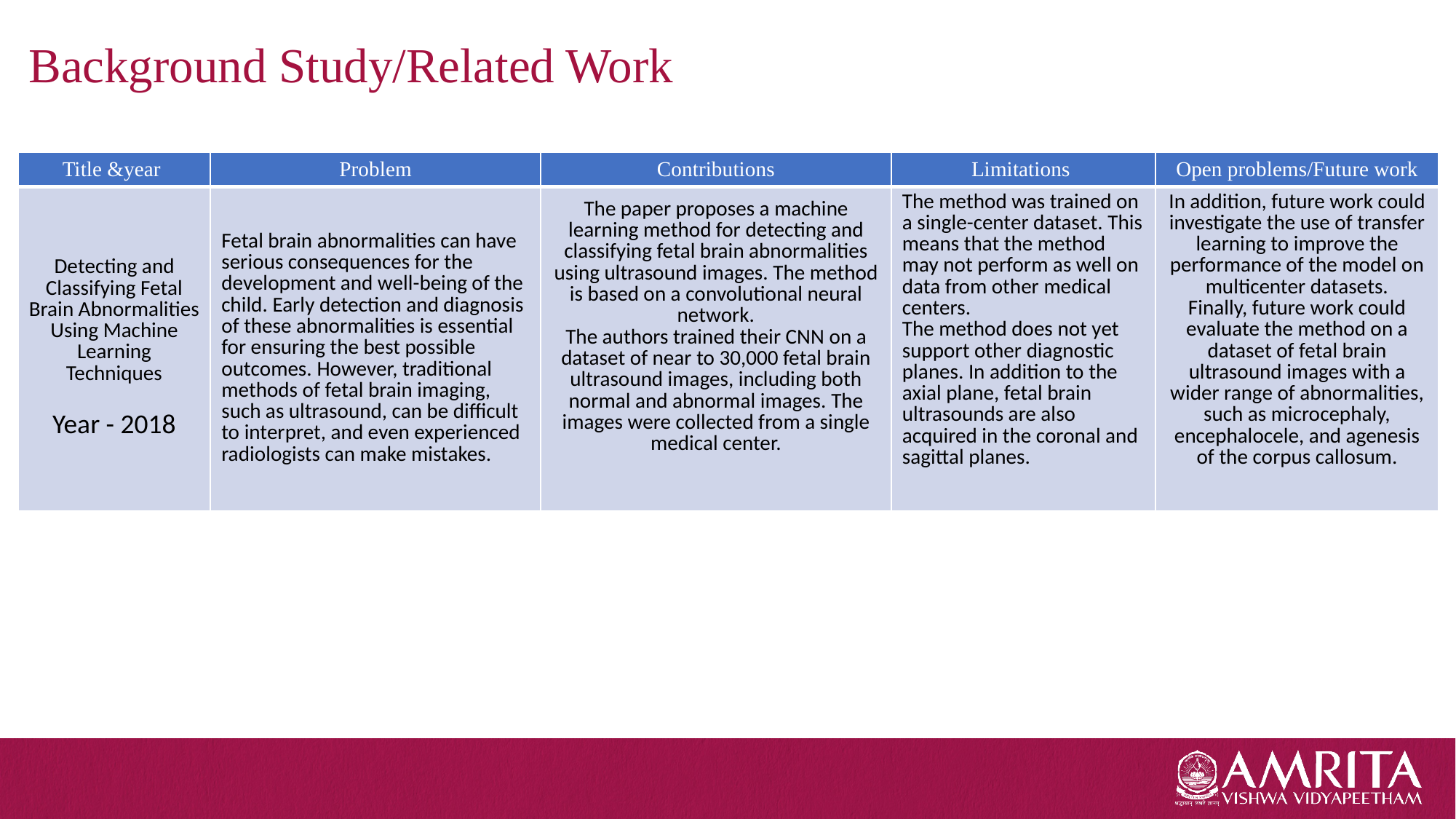

Background Study/Related Work
| Title &year | Problem | Contributions | Limitations | Open problems/Future work |
| --- | --- | --- | --- | --- |
| Detecting and Classifying Fetal Brain Abnormalities Using Machine Learning Techniques Year - 2018 | Fetal brain abnormalities can have serious consequences for the development and well-being of the child. Early detection and diagnosis of these abnormalities is essential for ensuring the best possible outcomes. However, traditional methods of fetal brain imaging, such as ultrasound, can be difficult to interpret, and even experienced radiologists can make mistakes. | The paper proposes a machine learning method for detecting and classifying fetal brain abnormalities using ultrasound images. The method is based on a convolutional neural network. The authors trained their CNN on a dataset of near to 30,000 fetal brain ultrasound images, including both normal and abnormal images. The images were collected from a single medical center. | The method was trained on a single-center dataset. This means that the method may not perform as well on data from other medical centers. The method does not yet support other diagnostic planes. In addition to the axial plane, fetal brain ultrasounds are also acquired in the coronal and sagittal planes. | In addition, future work could investigate the use of transfer learning to improve the performance of the model on multicenter datasets. Finally, future work could evaluate the method on a dataset of fetal brain ultrasound images with a wider range of abnormalities, such as microcephaly, encephalocele, and agenesis of the corpus callosum. |